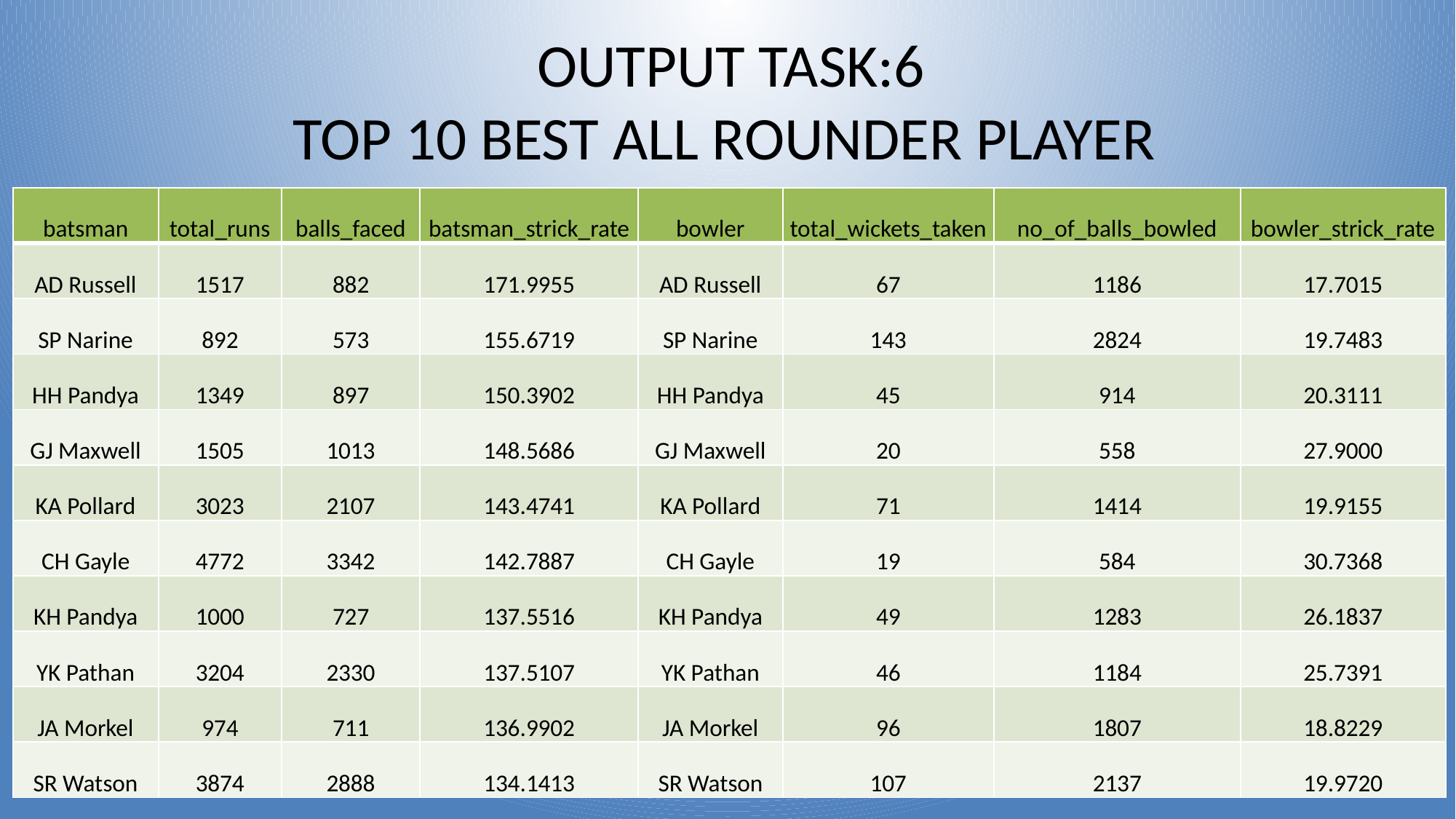

OUTPUT TASK:6
TOP 10 BEST ALL ROUNDER PLAYER
| batsman | total\_runs | balls\_faced | batsman\_strick\_rate | bowler | total\_wickets\_taken | no\_of\_balls\_bowled | bowler\_strick\_rate |
| --- | --- | --- | --- | --- | --- | --- | --- |
| AD Russell | 1517 | 882 | 171.9955 | AD Russell | 67 | 1186 | 17.7015 |
| SP Narine | 892 | 573 | 155.6719 | SP Narine | 143 | 2824 | 19.7483 |
| HH Pandya | 1349 | 897 | 150.3902 | HH Pandya | 45 | 914 | 20.3111 |
| GJ Maxwell | 1505 | 1013 | 148.5686 | GJ Maxwell | 20 | 558 | 27.9000 |
| KA Pollard | 3023 | 2107 | 143.4741 | KA Pollard | 71 | 1414 | 19.9155 |
| CH Gayle | 4772 | 3342 | 142.7887 | CH Gayle | 19 | 584 | 30.7368 |
| KH Pandya | 1000 | 727 | 137.5516 | KH Pandya | 49 | 1283 | 26.1837 |
| YK Pathan | 3204 | 2330 | 137.5107 | YK Pathan | 46 | 1184 | 25.7391 |
| JA Morkel | 974 | 711 | 136.9902 | JA Morkel | 96 | 1807 | 18.8229 |
| SR Watson | 3874 | 2888 | 134.1413 | SR Watson | 107 | 2137 | 19.9720 |
|  |  |  |  |  |  |  |  |
| --- | --- | --- | --- | --- | --- | --- | --- |
|  |  |  |  |  |  |  |  |
|  |  |  |  |  |  |  |  |
|  |  |  |  |  |  |  |  |
|  |  |  |  |  |  |  |  |
|  |  |  |  |  |  |  |  |
|  |  |  |  |  |  |  |  |
|  |  |  |  |  |  |  |  |
|  |  |  |  |  |  |  |  |
|  |  |  |  |  |  |  |  |
|  |  |  |  |  |  |  |  |